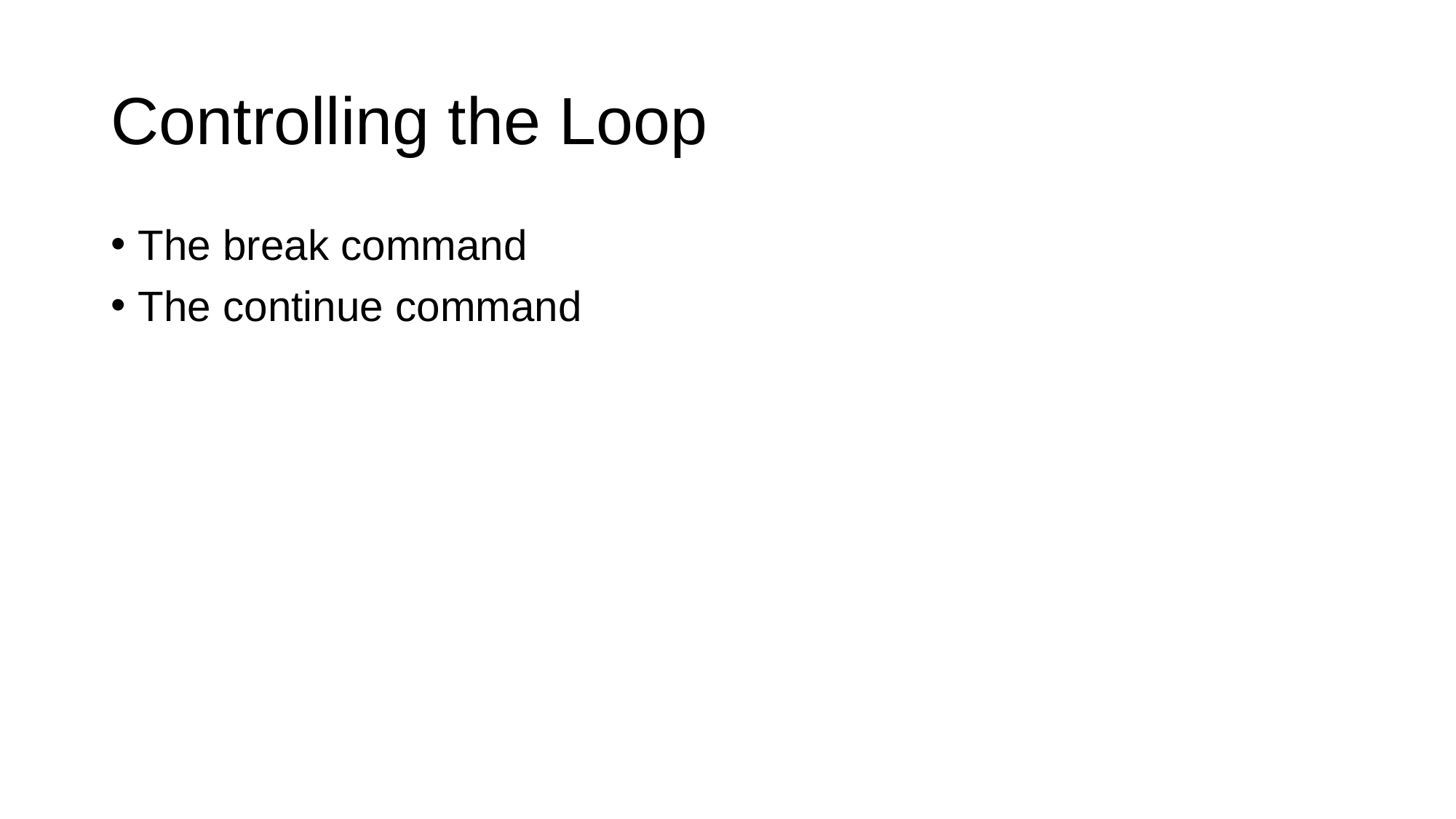

# Controlling the Loop
The break command
The continue command